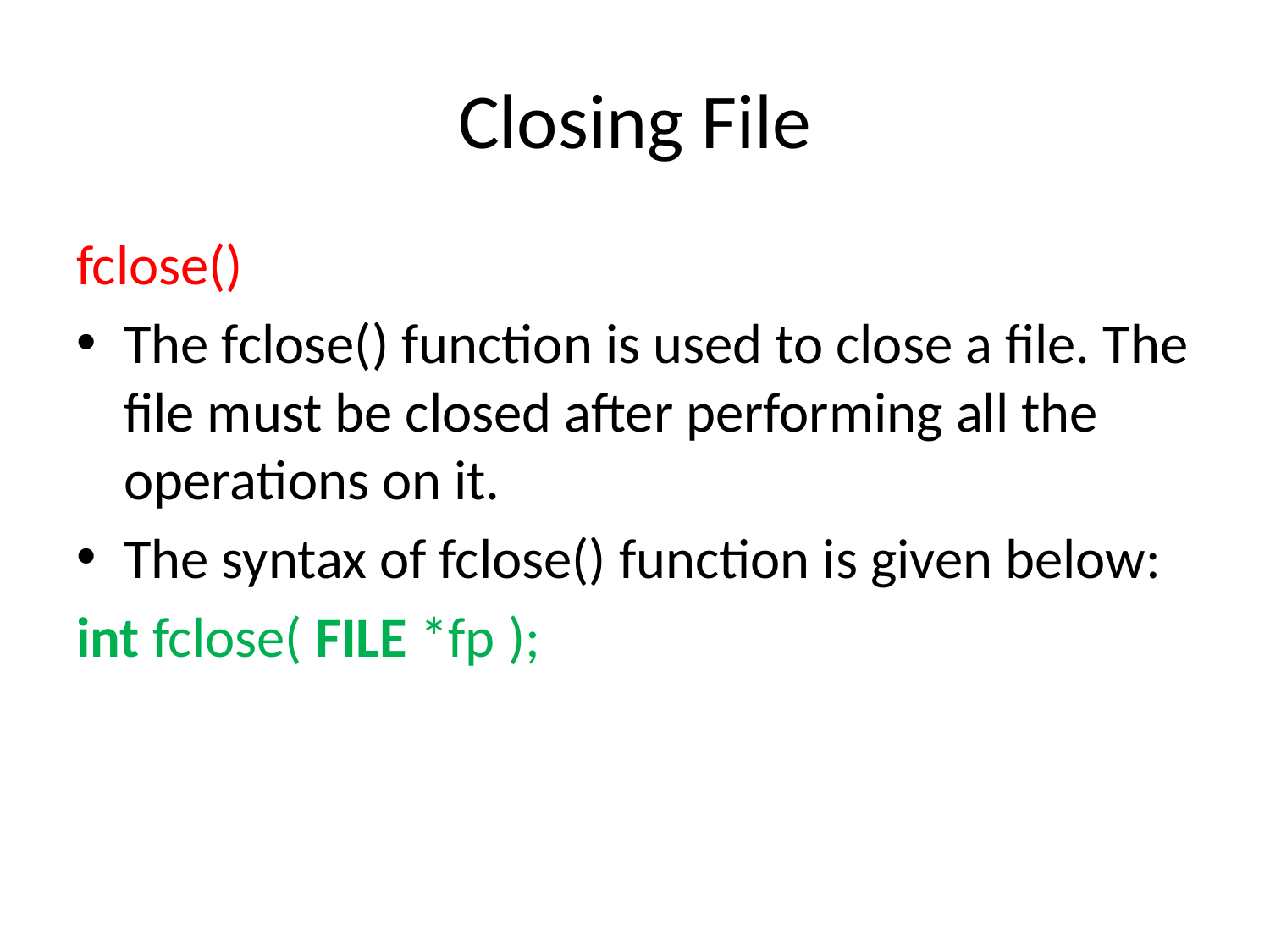

# Closing File
fclose()
The fclose() function is used to close a file. The file must be closed after performing all the operations on it.
The syntax of fclose() function is given below:
int fclose( FILE *fp );